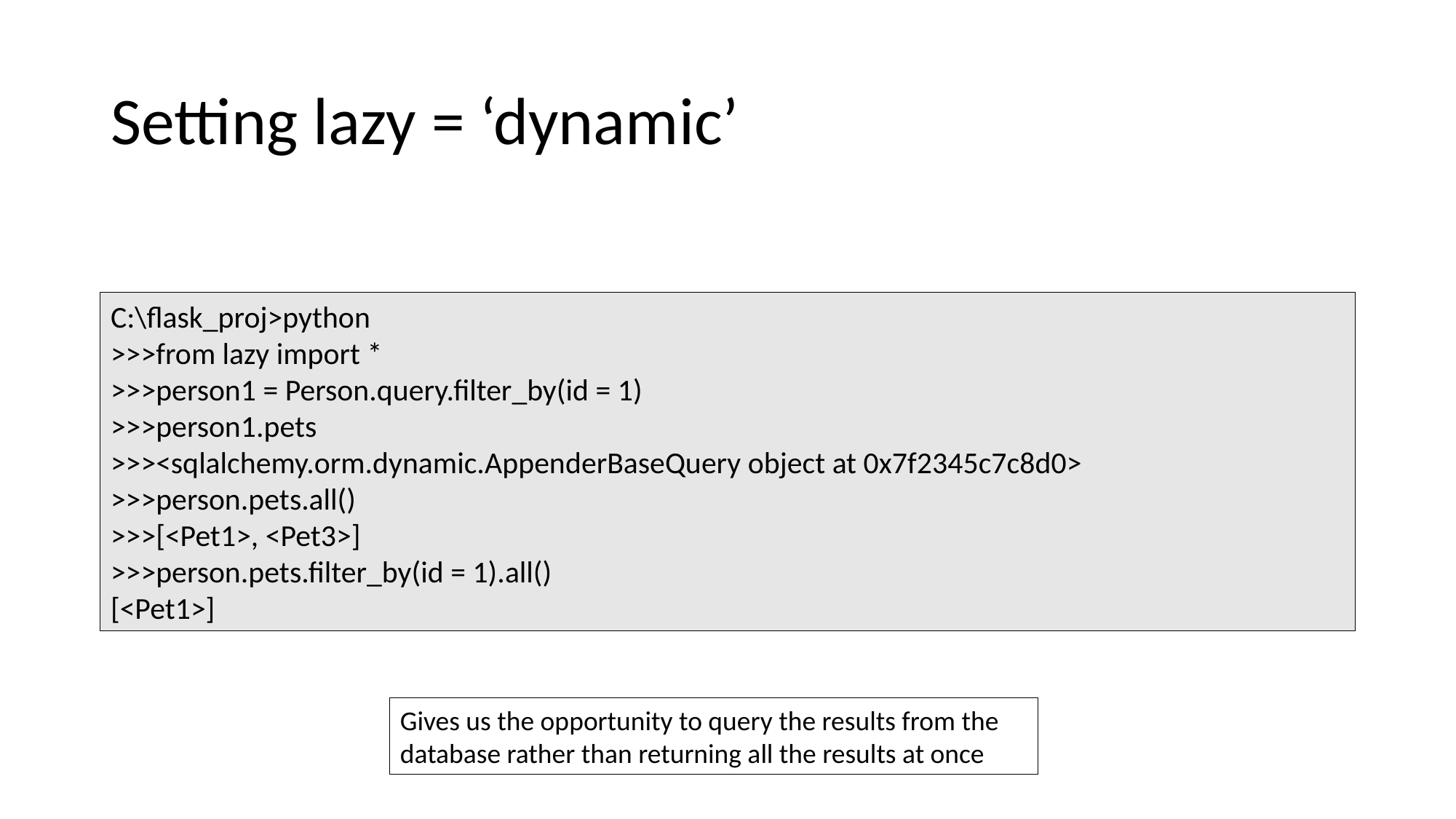

# Setting lazy = ‘dynamic’
C:\flask_proj>python
>>>from lazy import *
>>>person1 = Person.query.filter_by(id = 1)
>>>person1.pets
>>><sqlalchemy.orm.dynamic.AppenderBaseQuery object at 0x7f2345c7c8d0>
>>>person.pets.all()
>>>[<Pet1>, <Pet3>]
>>>person.pets.filter_by(id = 1).all()
[<Pet1>]
Gives us the opportunity to query the results from the database rather than returning all the results at once